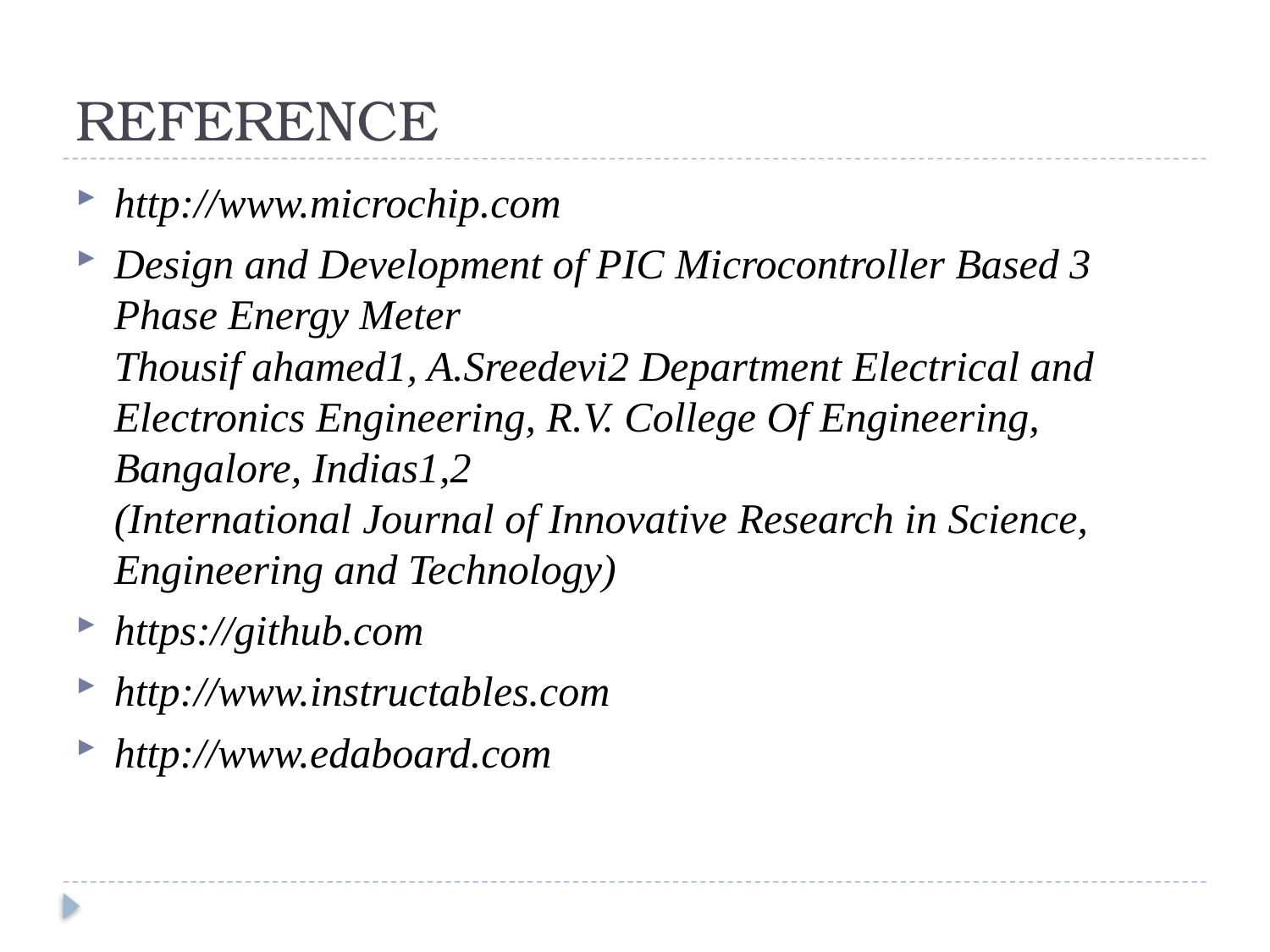

# REFERENCE
http://www.microchip.com
Design and Development of PIC Microcontroller Based 3 Phase Energy Meter
Thousif ahamed1, A.Sreedevi2 Department Electrical and Electronics Engineering, R.V. College Of Engineering, Bangalore, Indias1,2
(International Journal of Innovative Research in Science, Engineering and Technology)
https://github.com
http://www.instructables.com
http://www.edaboard.com